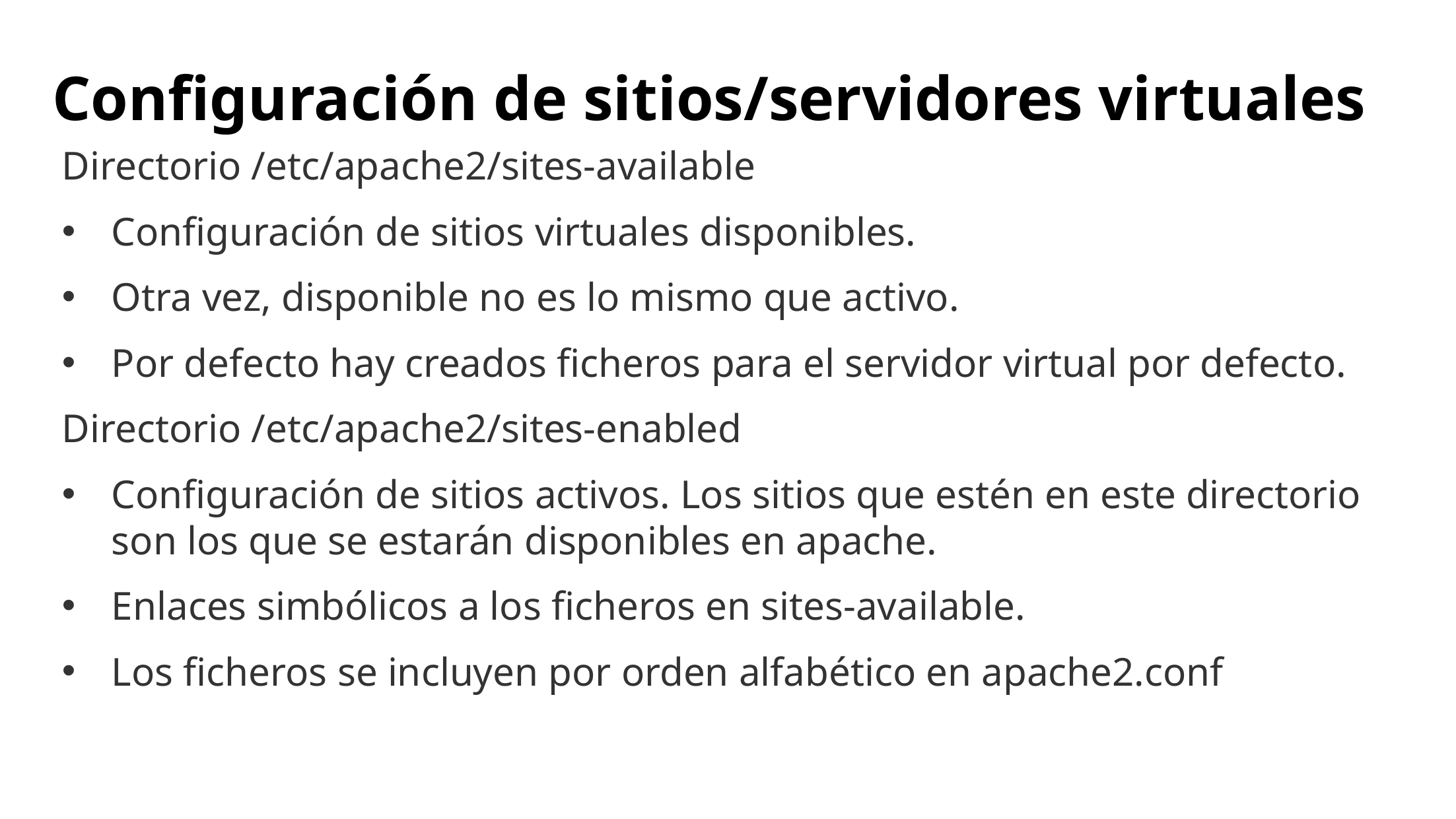

# Configuración de sitios/servidores virtuales
Directorio /etc/apache2/sites-available
Configuración de sitios virtuales disponibles.
Otra vez, disponible no es lo mismo que activo.
Por defecto hay creados ficheros para el servidor virtual por defecto.
Directorio /etc/apache2/sites-enabled
Configuración de sitios activos. Los sitios que estén en este directorio son los que se estarán disponibles en apache.
Enlaces simbólicos a los ficheros en sites-available.
Los ficheros se incluyen por orden alfabético en apache2.conf